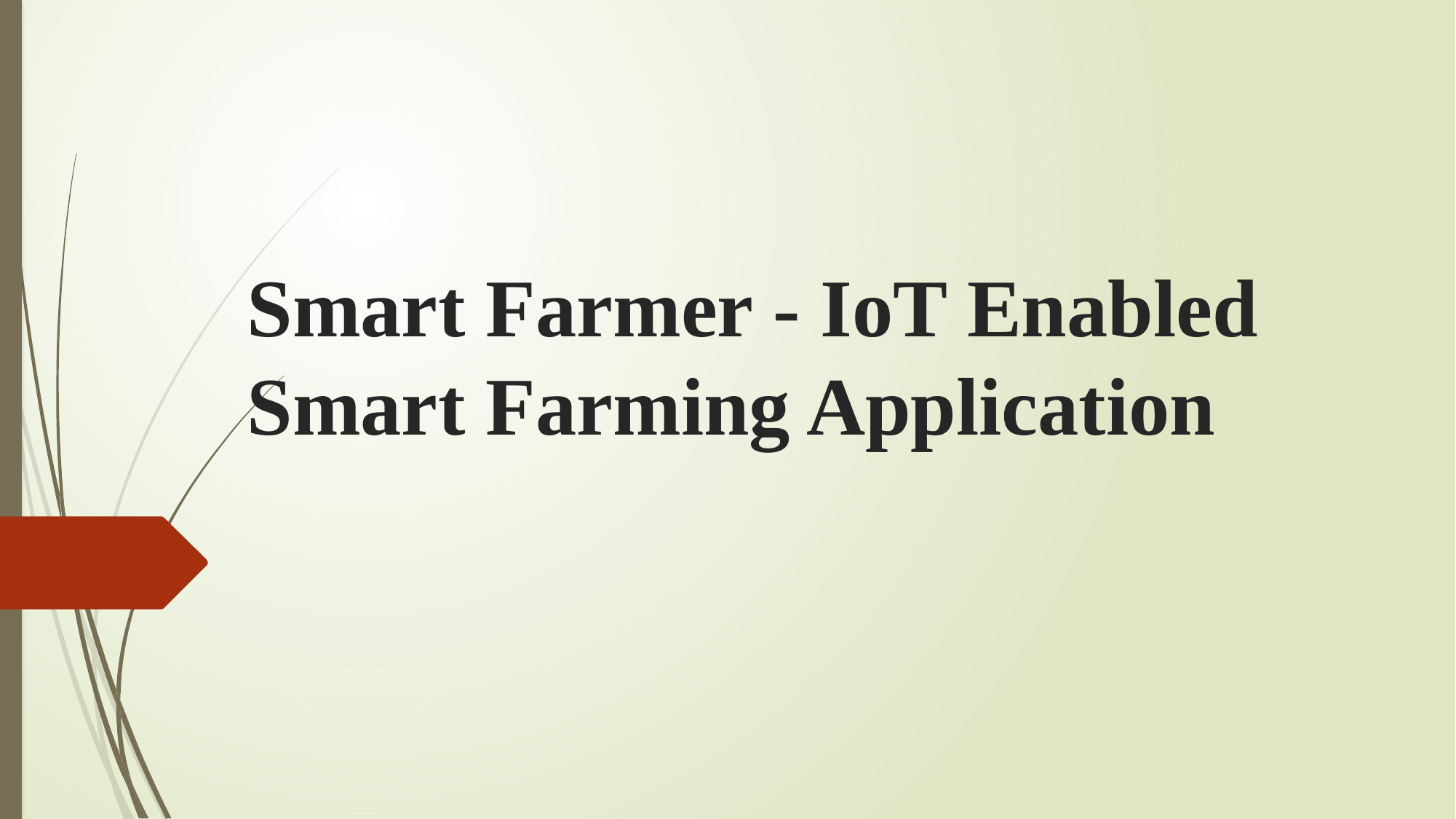

# Smart Farmer - IoT Enabled Smart Farming Application